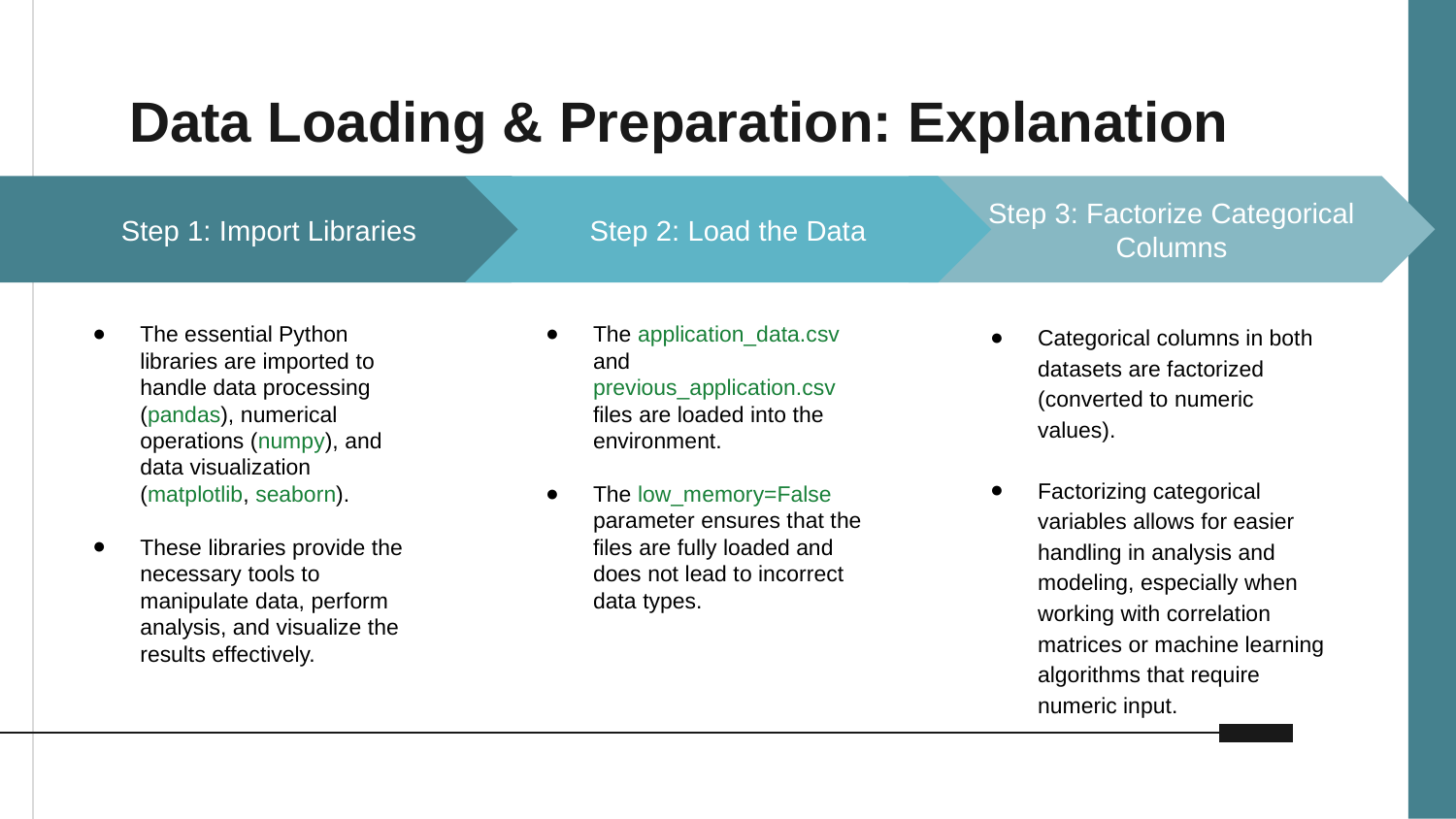

# Data Loading & Preparation: Explanation
Step 2: Load the Data
The application_data.csv and previous_application.csv files are loaded into the environment.

The low_memory=False parameter ensures that the files are fully loaded and does not lead to incorrect data types.
Step 3: Factorize Categorical Columns
Categorical columns in both datasets are factorized (converted to numeric values).

Factorizing categorical variables allows for easier handling in analysis and modeling, especially when working with correlation matrices or machine learning algorithms that require numeric input.

Step 1: Import Libraries
The essential Python libraries are imported to handle data processing (pandas), numerical operations (numpy), and data visualization (matplotlib, seaborn).

These libraries provide the necessary tools to manipulate data, perform analysis, and visualize the results effectively.